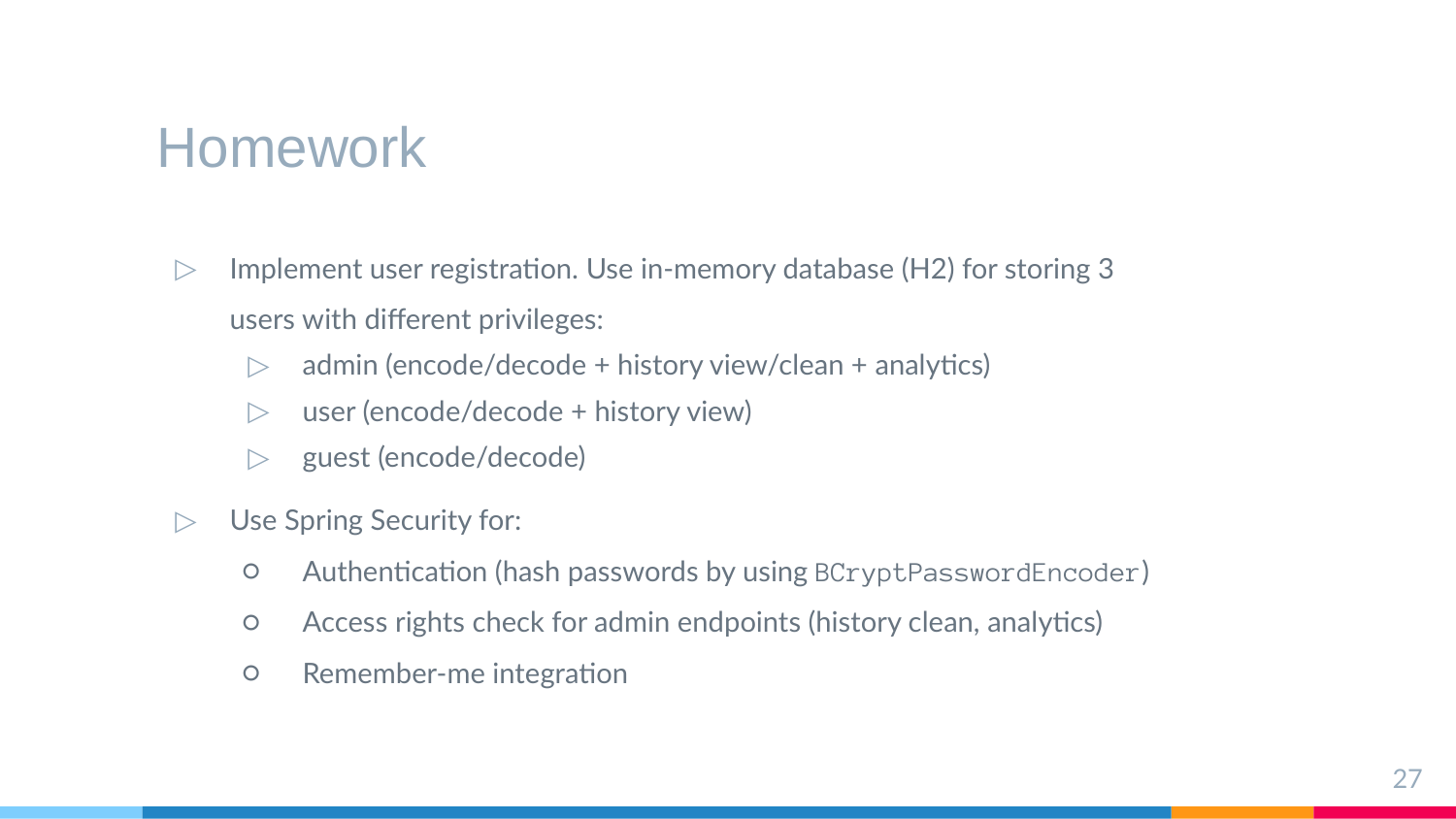

# Homework
Implement user registration. Use in-memory database (H2) for storing 3 users with different privileges:
admin (encode/decode + history view/clean + analytics)
user (encode/decode + history view)
guest (encode/decode)
Use Spring Security for:
Authentication (hash passwords by using BCryptPasswordEncoder)
Access rights check for admin endpoints (history clean, analytics)
Remember-me integration
27